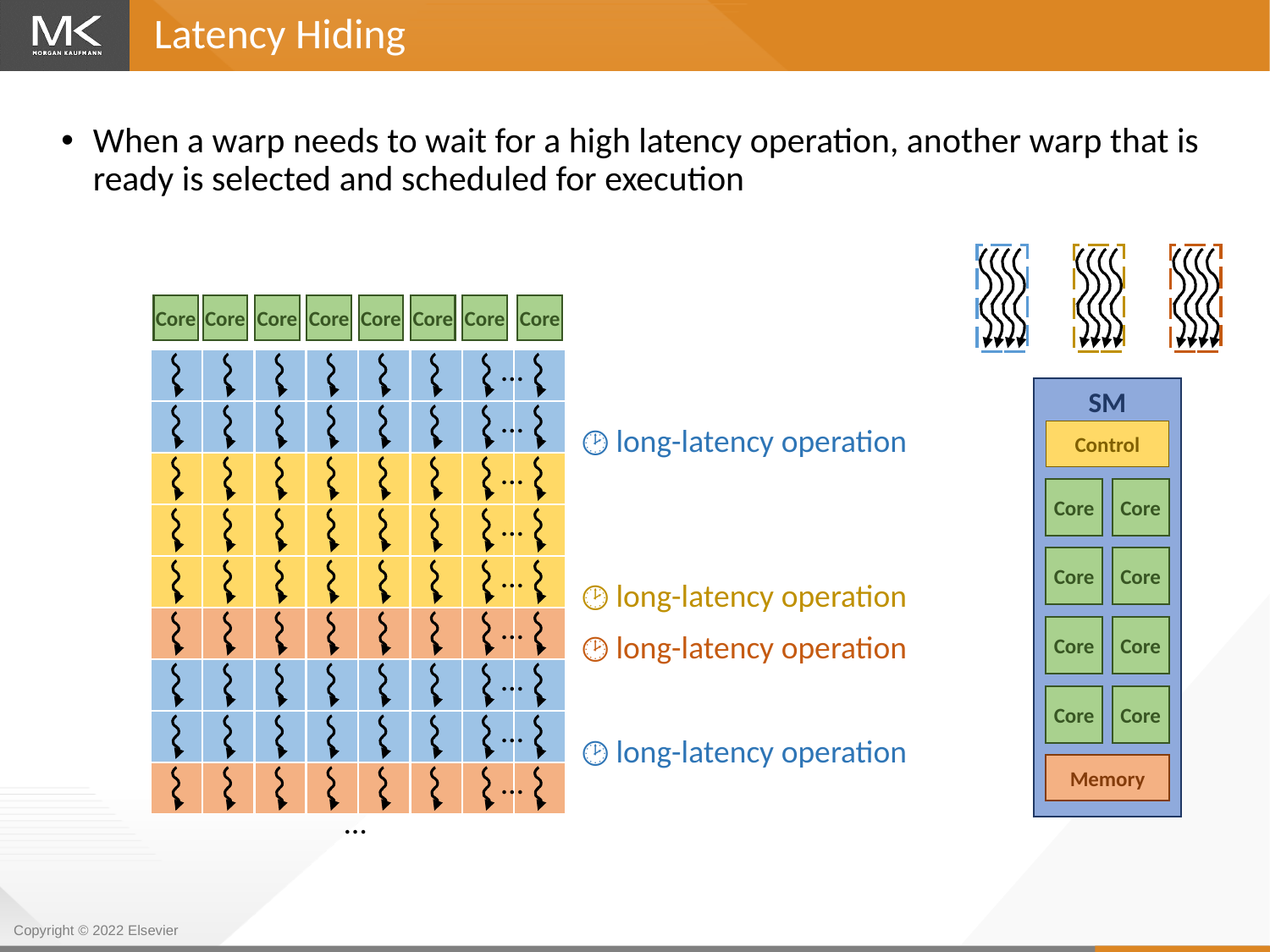

Latency Hiding
When a warp needs to wait for a high latency operation, another warp that is ready is selected and scheduled for execution

SM
Control
Core
Core
Core
Core
Core
Core
Core
Core
Memory
Core
Core
Core
Core
Core
Core
Core
Core
…

…

🕑 long-latency operation
…

…

…

🕑 long-latency operation
…

🕑 long-latency operation
…

…

🕑 long-latency operation
…

…